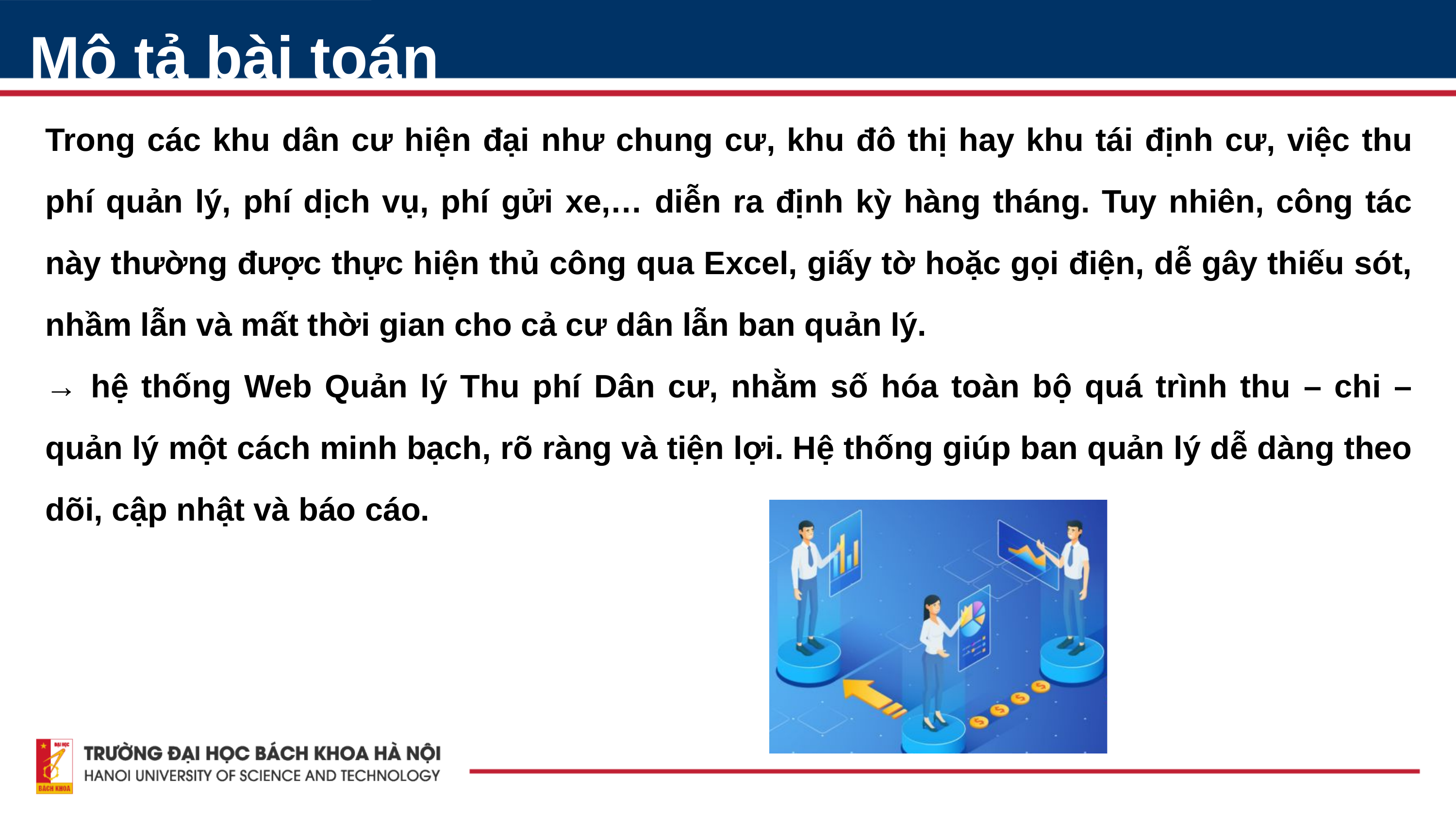

Mô tả bài toán
Trong các khu dân cư hiện đại như chung cư, khu đô thị hay khu tái định cư, việc thu phí quản lý, phí dịch vụ, phí gửi xe,… diễn ra định kỳ hàng tháng. Tuy nhiên, công tác này thường được thực hiện thủ công qua Excel, giấy tờ hoặc gọi điện, dễ gây thiếu sót, nhầm lẫn và mất thời gian cho cả cư dân lẫn ban quản lý.
→ hệ thống Web Quản lý Thu phí Dân cư, nhằm số hóa toàn bộ quá trình thu – chi – quản lý một cách minh bạch, rõ ràng và tiện lợi. Hệ thống giúp ban quản lý dễ dàng theo dõi, cập nhật và báo cáo.